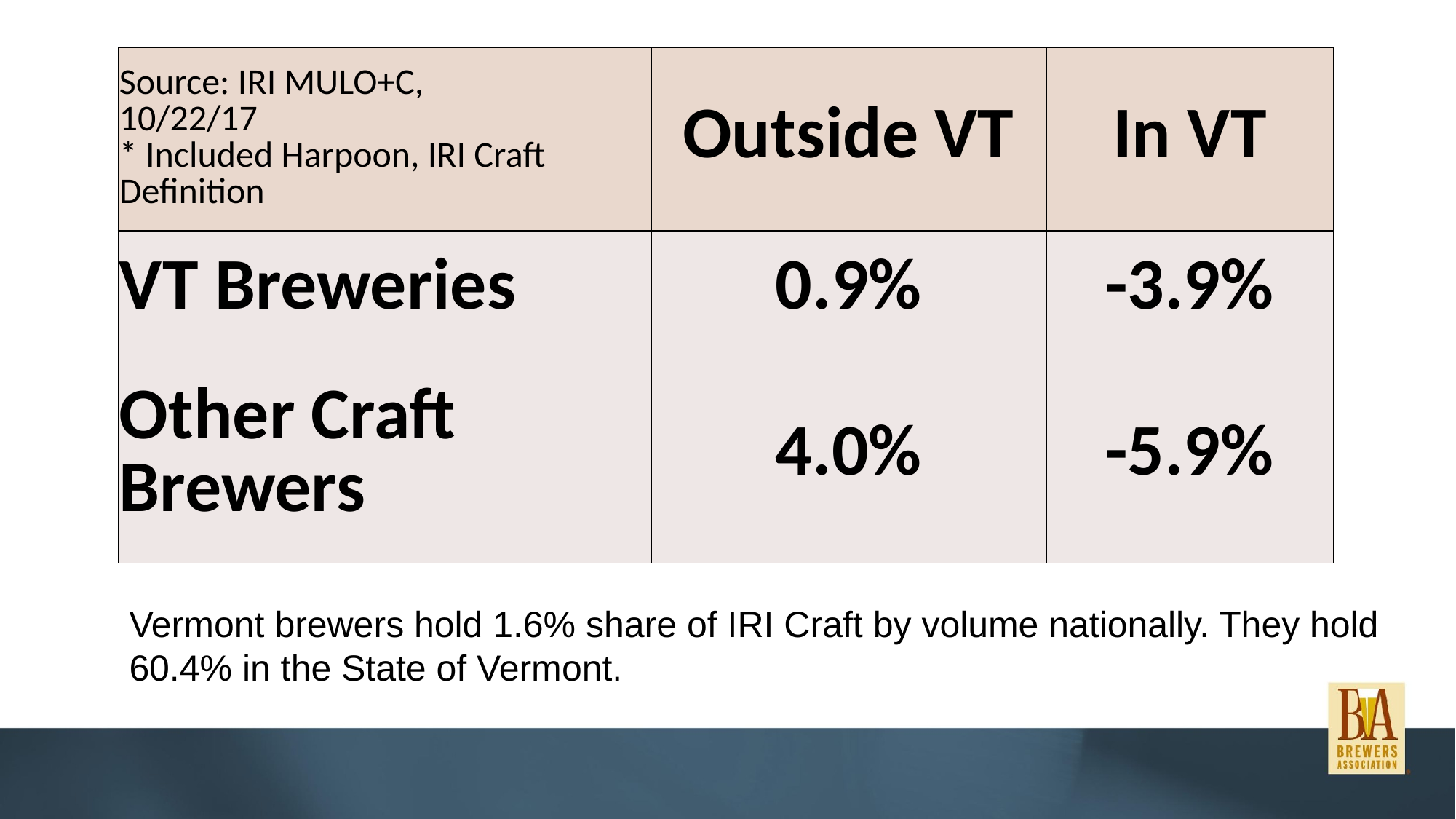

| Source: IRI MULO+C, 10/22/17 \* Included Harpoon, IRI Craft Definition | Outside VT | In VT |
| --- | --- | --- |
| VT Breweries | 0.9% | -3.9% |
| Other Craft Brewers | 4.0% | -5.9% |
Vermont brewers hold 1.6% share of IRI Craft by volume nationally. They hold 60.4% in the State of Vermont.